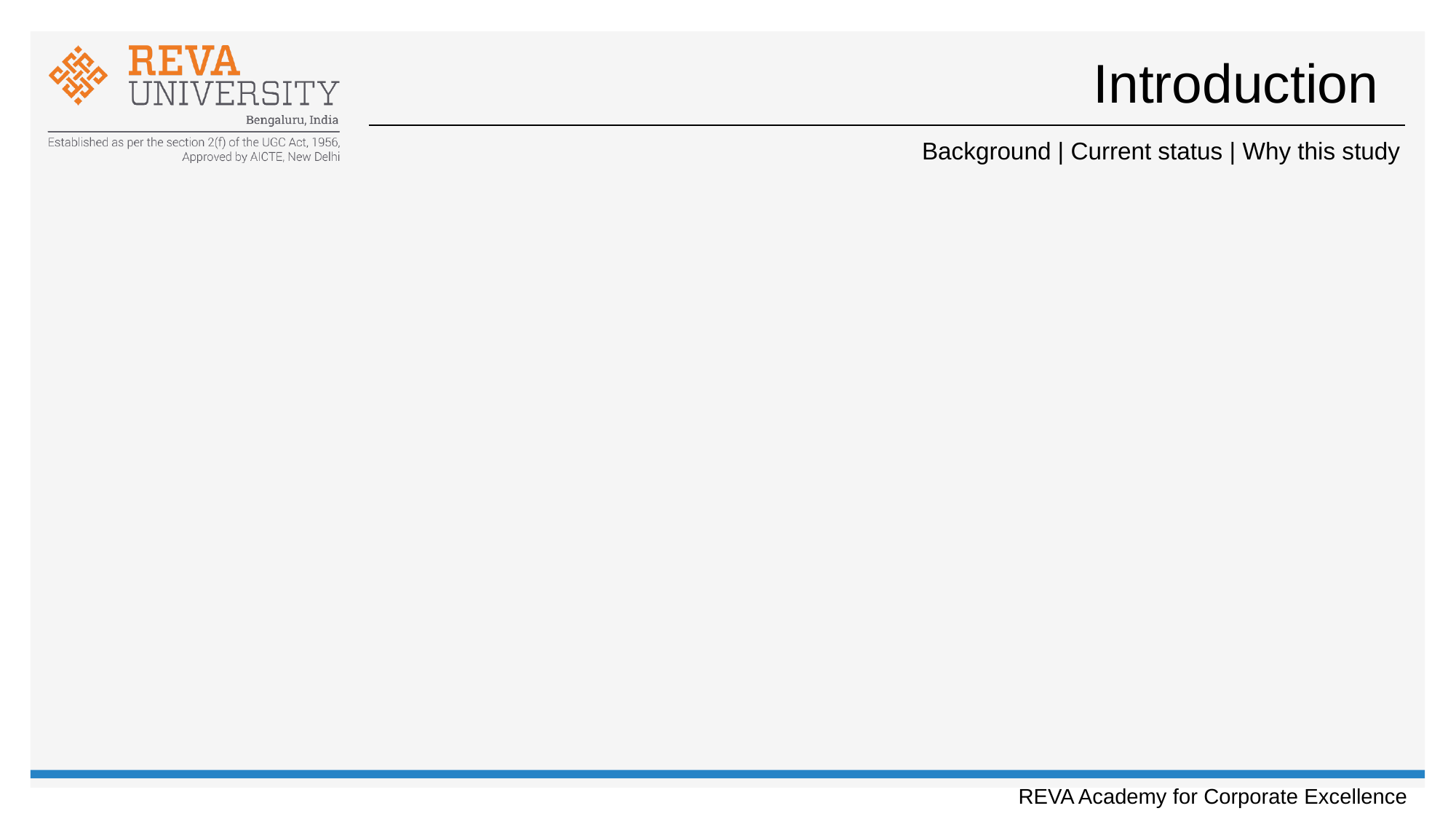

# Introduction
Background | Current status | Why this study